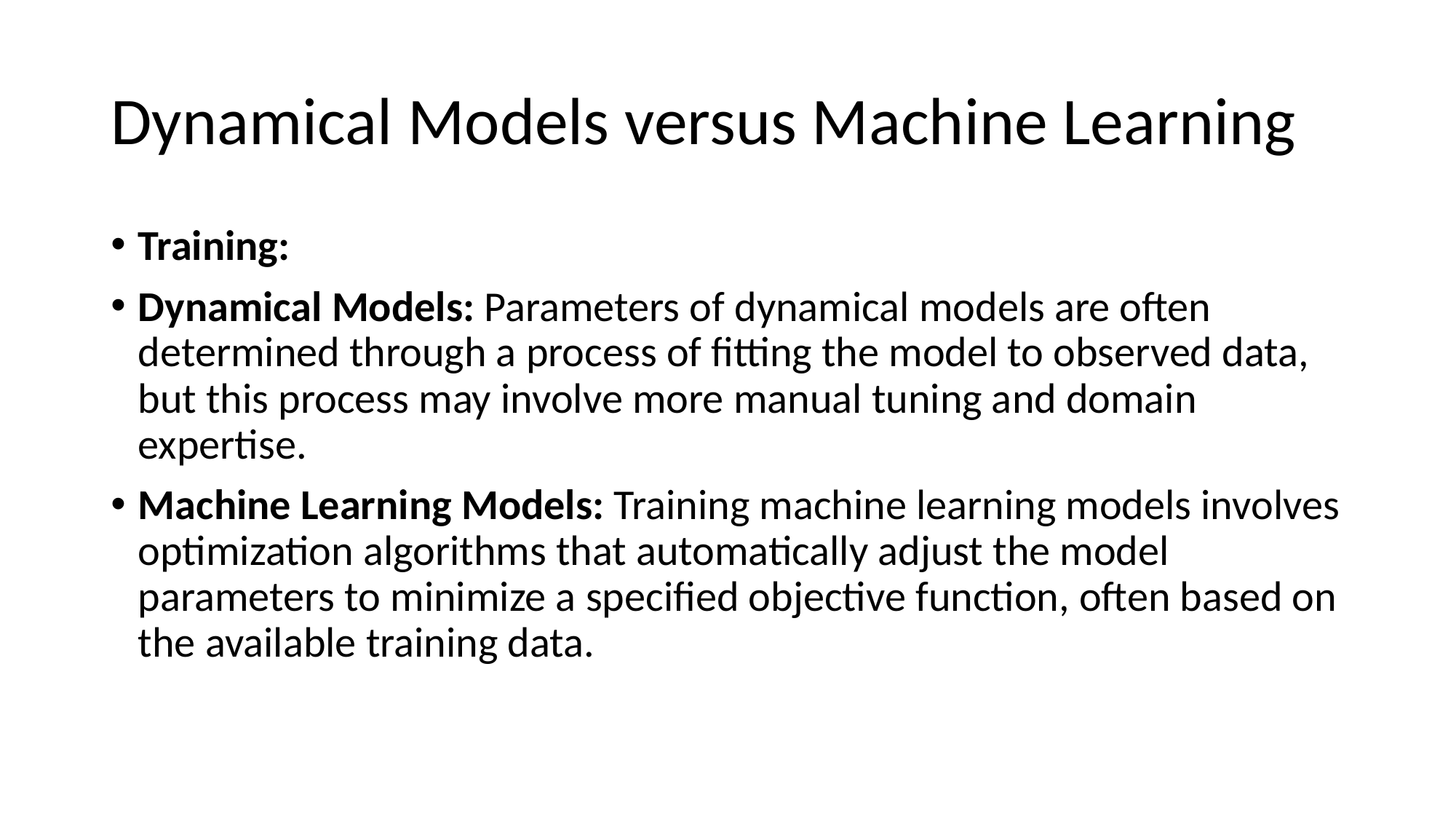

# Dynamical Models versus Machine Learning
Training:
Dynamical Models: Parameters of dynamical models are often determined through a process of fitting the model to observed data, but this process may involve more manual tuning and domain expertise.
Machine Learning Models: Training machine learning models involves optimization algorithms that automatically adjust the model parameters to minimize a specified objective function, often based on the available training data.